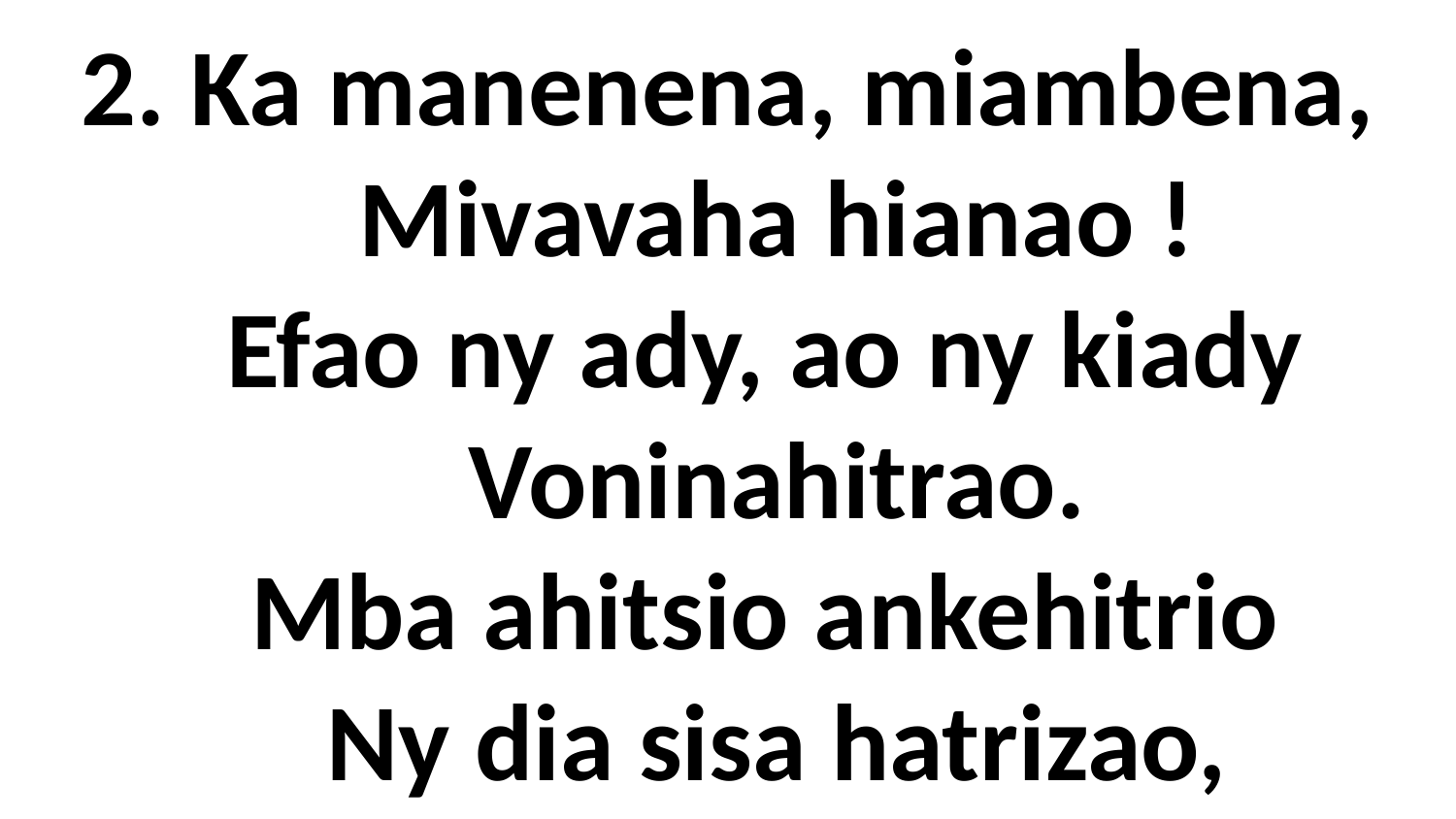

# 2. Ka manenena, miambena, Mivavaha hianao ! Efao ny ady, ao ny kiady Voninahitrao. Mba ahitsio ankehitrio Ny dia sisa hatrizao,